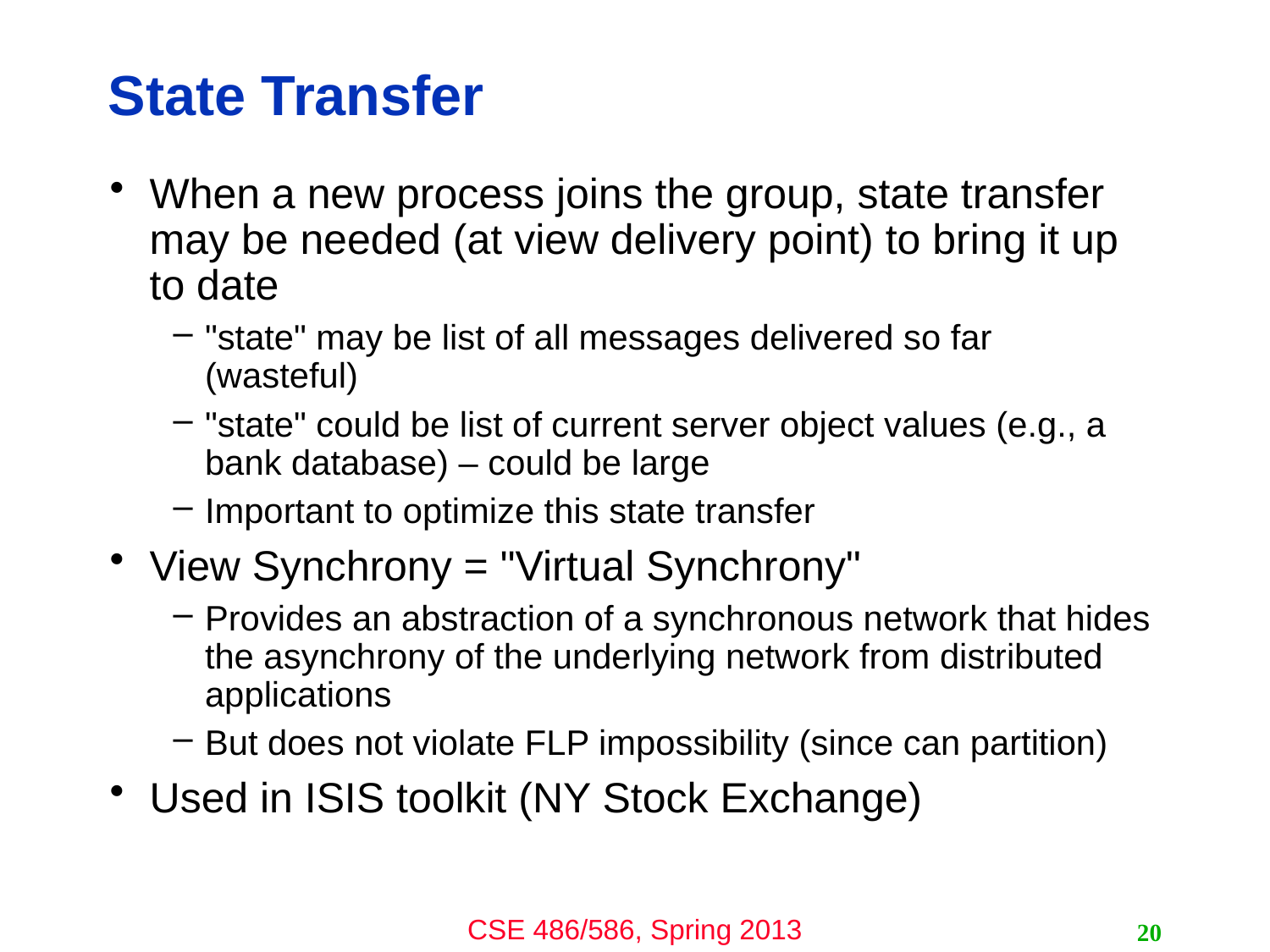

# State Transfer
When a new process joins the group, state transfer may be needed (at view delivery point) to bring it up to date
"state" may be list of all messages delivered so far (wasteful)
"state" could be list of current server object values (e.g., a bank database) – could be large
Important to optimize this state transfer
View Synchrony = "Virtual Synchrony"
Provides an abstraction of a synchronous network that hides the asynchrony of the underlying network from distributed applications
But does not violate FLP impossibility (since can partition)
Used in ISIS toolkit (NY Stock Exchange)

20